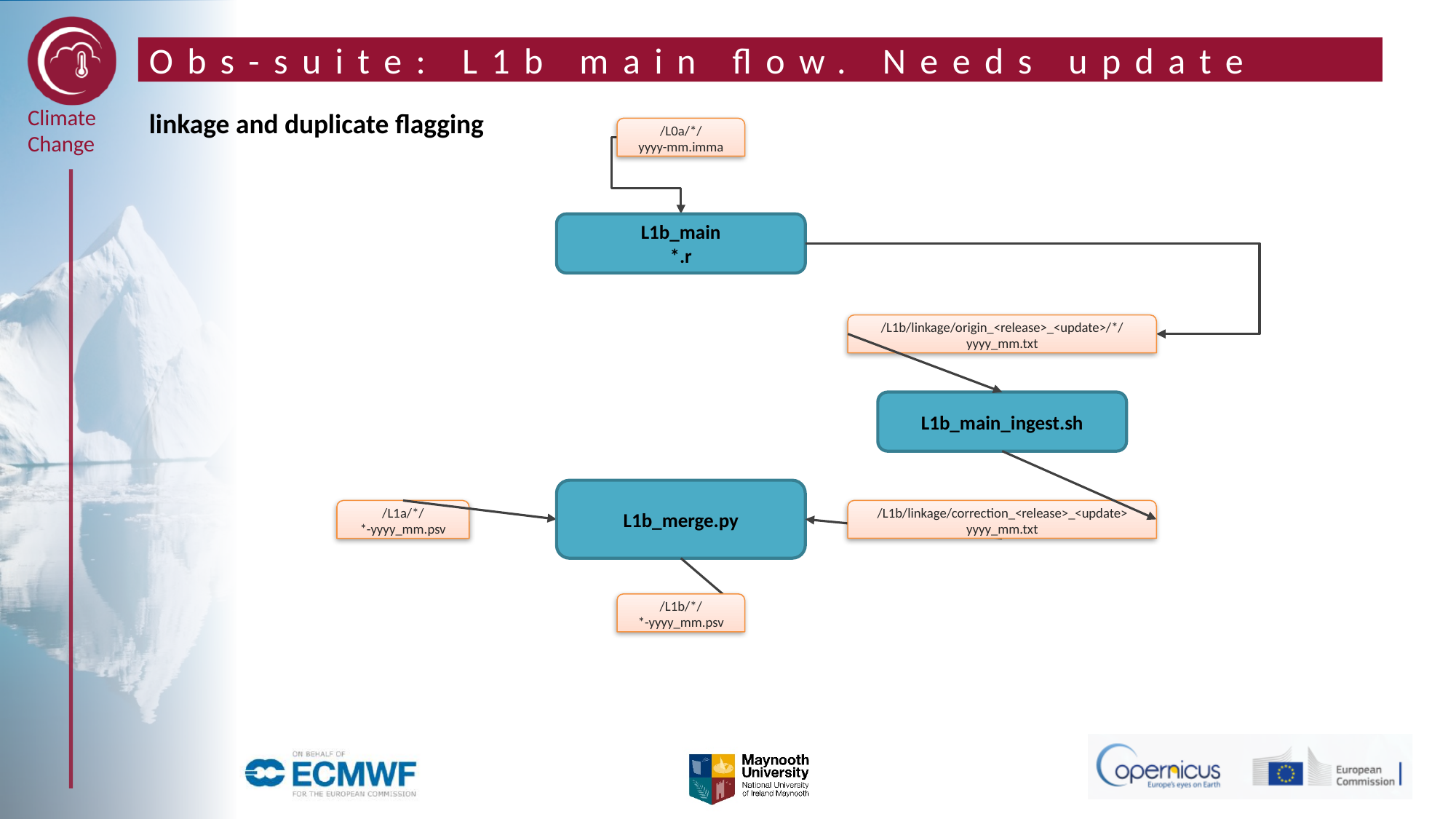

# Obs-suite: L1b main flow. Needs update
linkage and duplicate flagging
/L0a/*/
yyyy-mm.imma
L1b_main
*.r
/L1b/linkage/origin_<release>_<update>/*/
yyyy_mm.txt
L1b_main_ingest.sh
L1b_merge.py
/L1b/linkage/correction_<release>_<update>
yyyy_mm.txt
/L1a/*/
*-yyyy_mm.psv
/L1b/*/
*-yyyy_mm.psv
merge into reader?